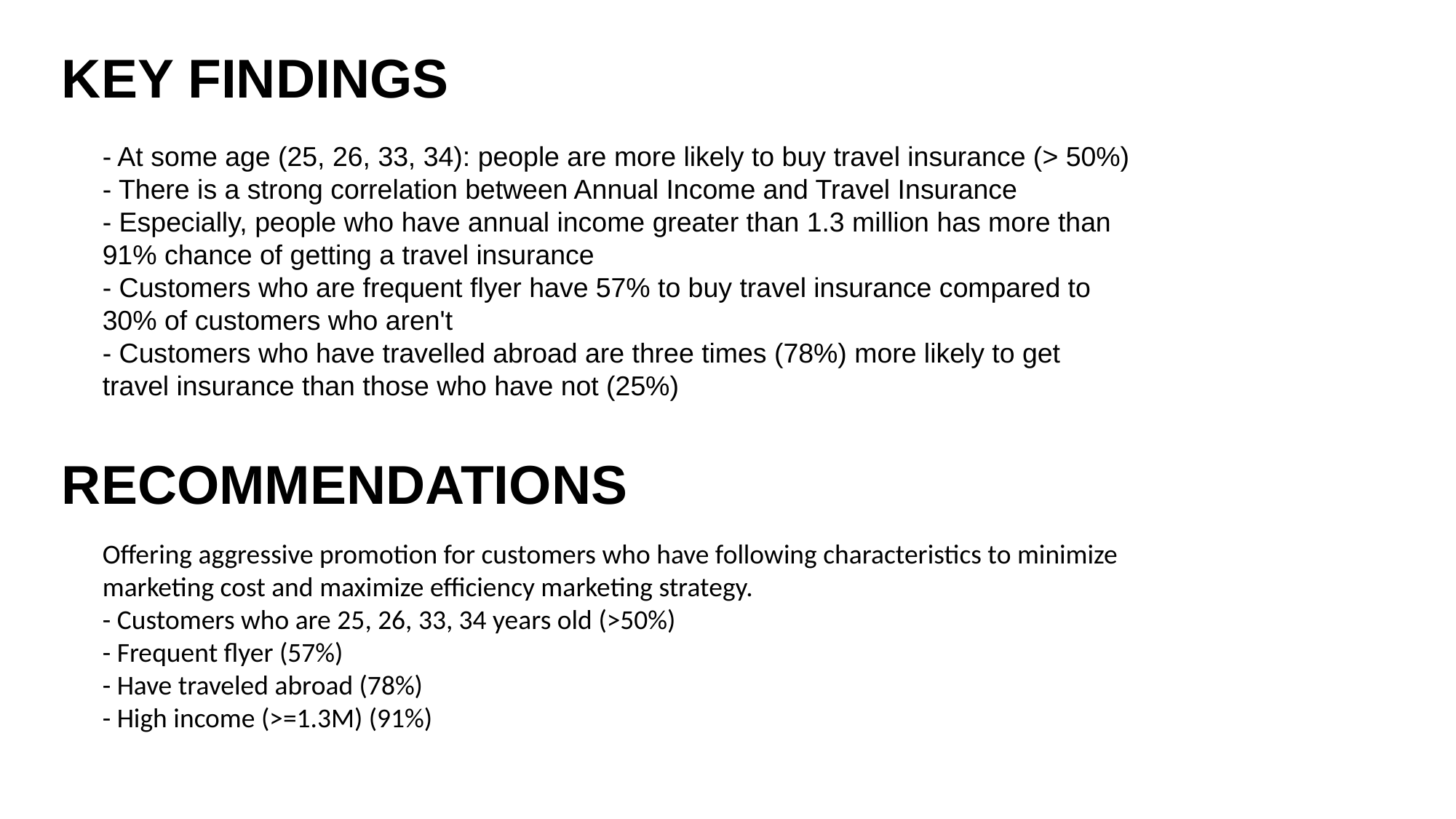

# KEY FINDINGS
- At some age (25, 26, 33, 34): people are more likely to buy travel insurance (> 50%)
- There is a strong correlation between Annual Income and Travel Insurance
- Especially, people who have annual income greater than 1.3 million has more than 91% chance of getting a travel insurance
- Customers who are frequent flyer have 57% to buy travel insurance compared to 30% of customers who aren't
- Customers who have travelled abroad are three times (78%) more likely to get travel insurance than those who have not (25%)
RECOMMENDATIONS
Offering aggressive promotion for customers who have following characteristics to minimize marketing cost and maximize efficiency marketing strategy.
- Customers who are 25, 26, 33, 34 years old (>50%)
- Frequent flyer (57%)
- Have traveled abroad (78%)
- High income (>=1.3M) (91%)